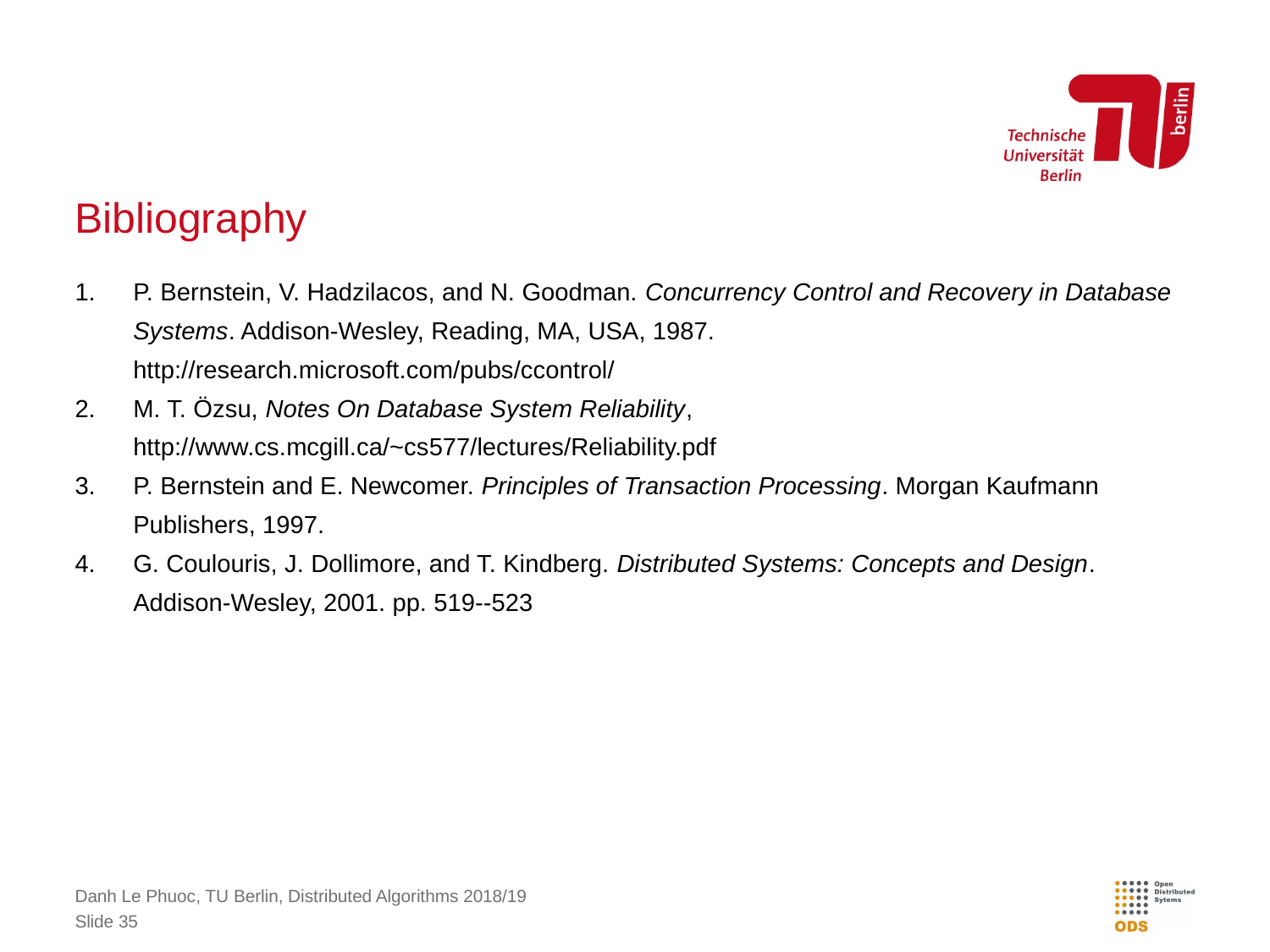

# Bibliography
P. Bernstein, V. Hadzilacos, and N. Goodman. Concurrency Control and Recovery in Database Systems. Addison-Wesley, Reading, MA, USA, 1987. http://research.microsoft.com/pubs/ccontrol/
M. T. Özsu, Notes On Database System Reliability,
http://www.cs.mcgill.ca/~cs577/lectures/Reliability.pdf
P. Bernstein and E. Newcomer. Principles of Transaction Processing. Morgan Kaufmann Publishers, 1997.
G. Coulouris, J. Dollimore, and T. Kindberg. Distributed Systems: Concepts and Design. Addison-Wesley, 2001. pp. 519--523
Danh Le Phuoc, TU Berlin, Distributed Algorithms 2018/19
Slide 35